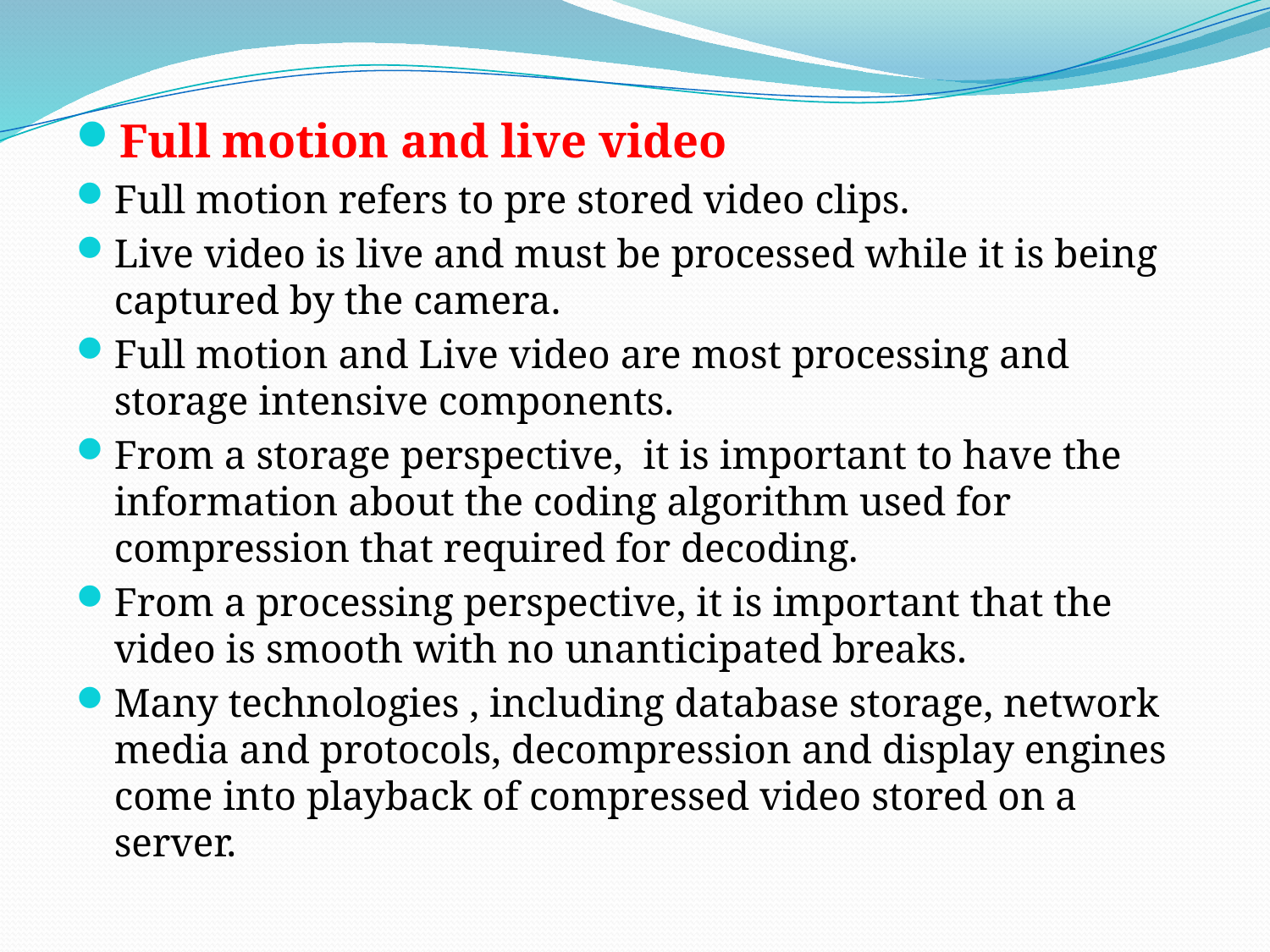

Full motion and live video
Full motion refers to pre stored video clips.
Live video is live and must be processed while it is being captured by the camera.
Full motion and Live video are most processing and storage intensive components.
From a storage perspective,  it is important to have the information about the coding algorithm used for compression that required for decoding.
From a processing perspective, it is important that the video is smooth with no unanticipated breaks.
Many technologies , including database storage, network media and protocols, decompression and display engines come into playback of compressed video stored on a server.